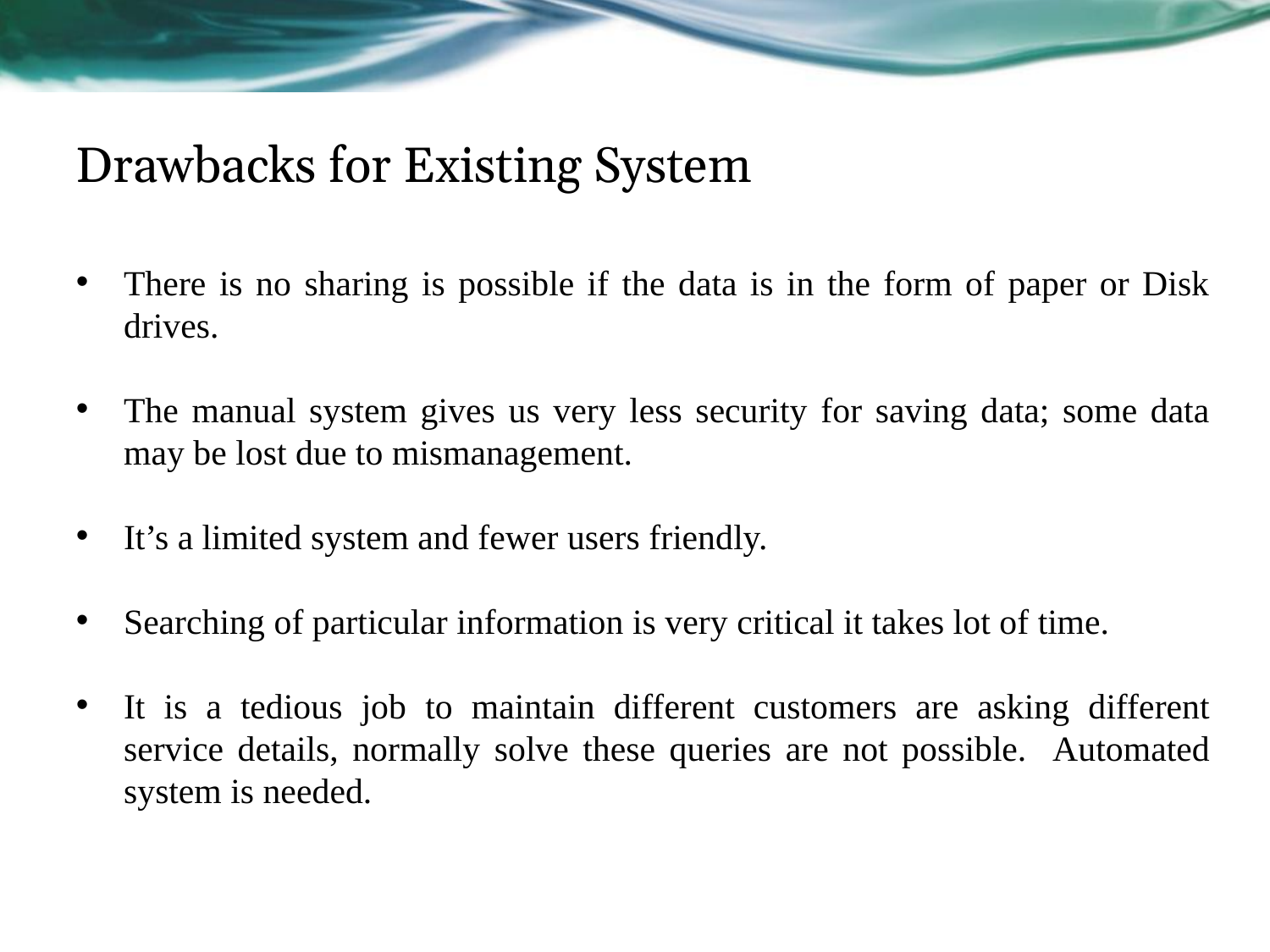

Drawbacks for Existing System
There is no sharing is possible if the data is in the form of paper or Disk drives.

The manual system gives us very less security for saving data; some data may be lost due to mismanagement.

It’s a limited system and fewer users friendly.

Searching of particular information is very critical it takes lot of time.

It is a tedious job to maintain different customers are asking different service details, normally solve these queries are not possible.  Automated system is needed.